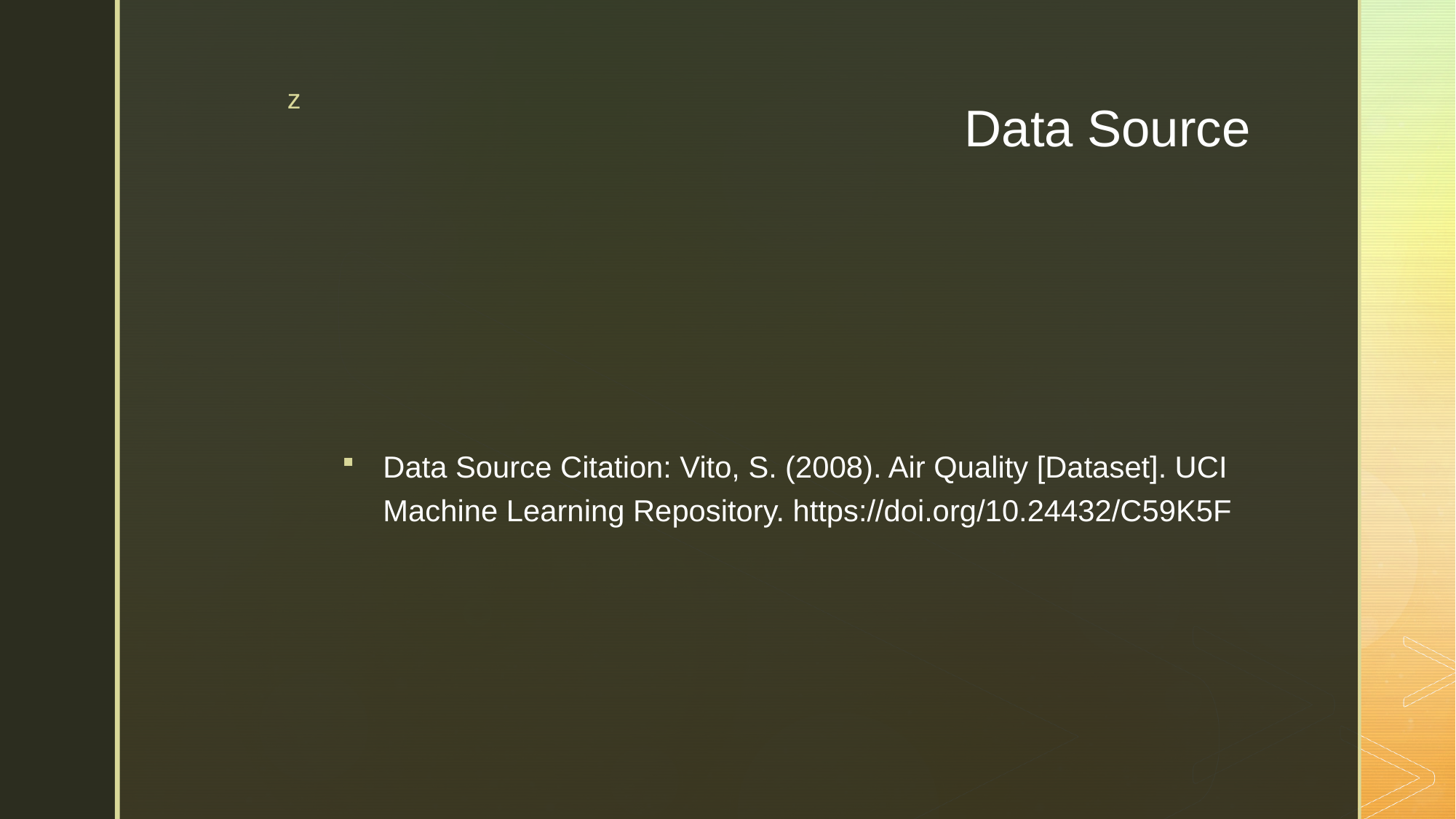

# Data Source
Data Source Citation: Vito, S. (2008). Air Quality [Dataset]. UCI Machine Learning Repository. https://doi.org/10.24432/C59K5F